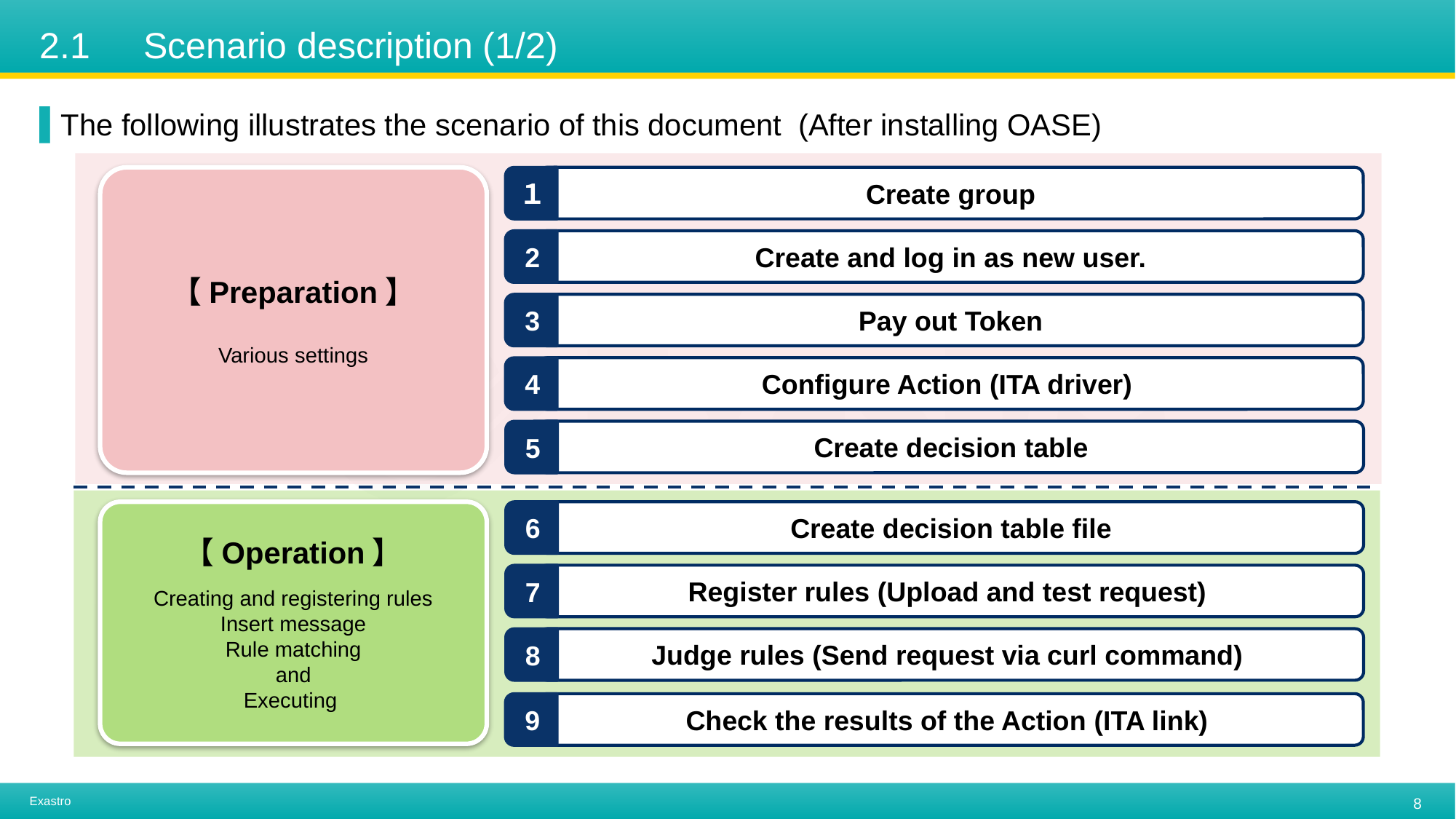

# 2.1　Scenario description (1/2)
The following illustrates the scenario of this document  (After installing OASE)

１
Create group
【Preparation】

Various settings
2
Create and log in as new user.
3
Pay out Token
4
Configure Action (ITA driver)
5
Create decision table
【Operation】

Creating and registering rules
Insert message
Rule matching
and
Executing
6
Create decision table file
7
Register rules (Upload and test request)
8
Judge rules (Send request via curl command)
9
Check the results of the Action (ITA link)